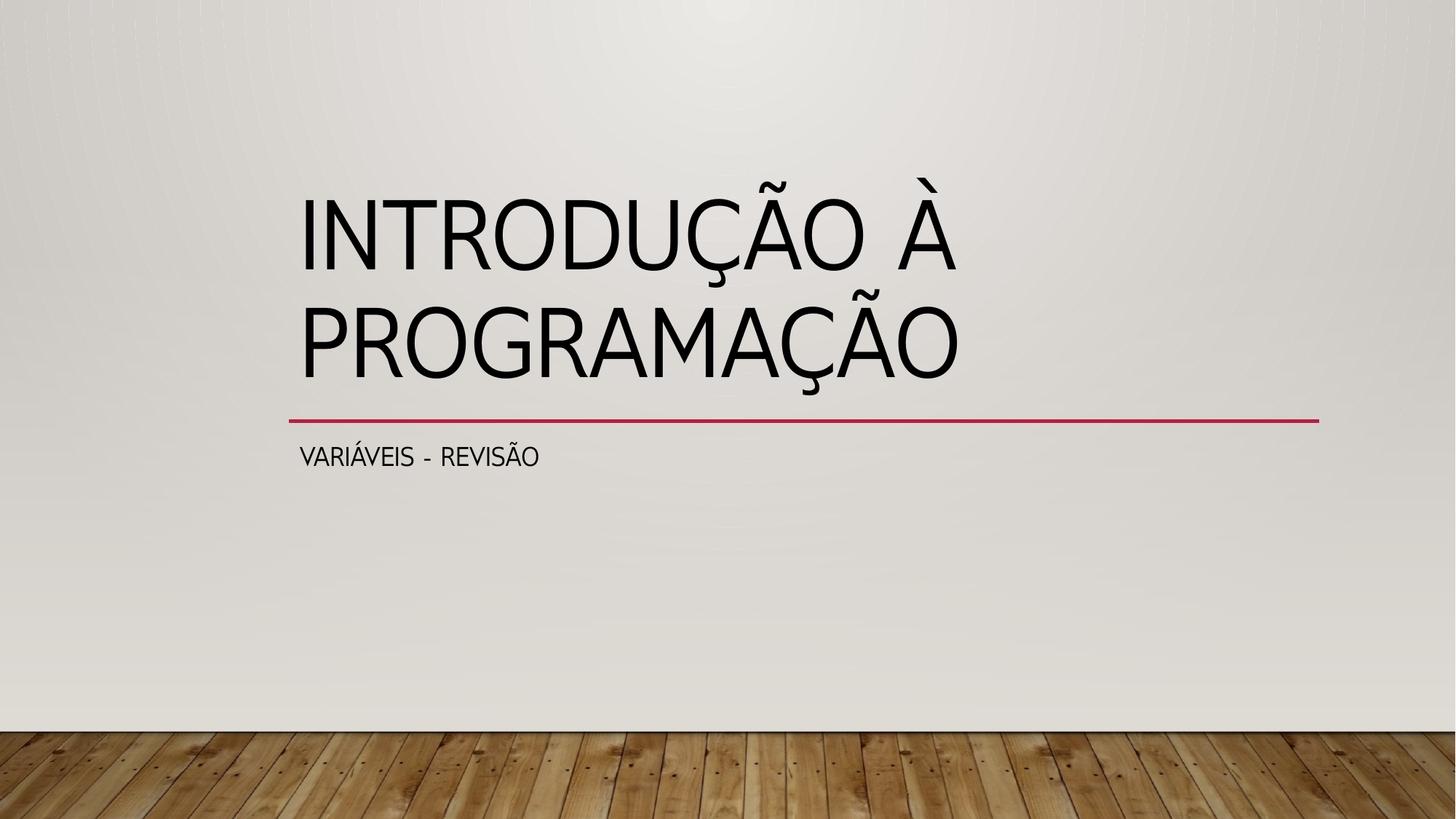

# INTRODUÇÃO à programação
Variáveis - REVISÃO